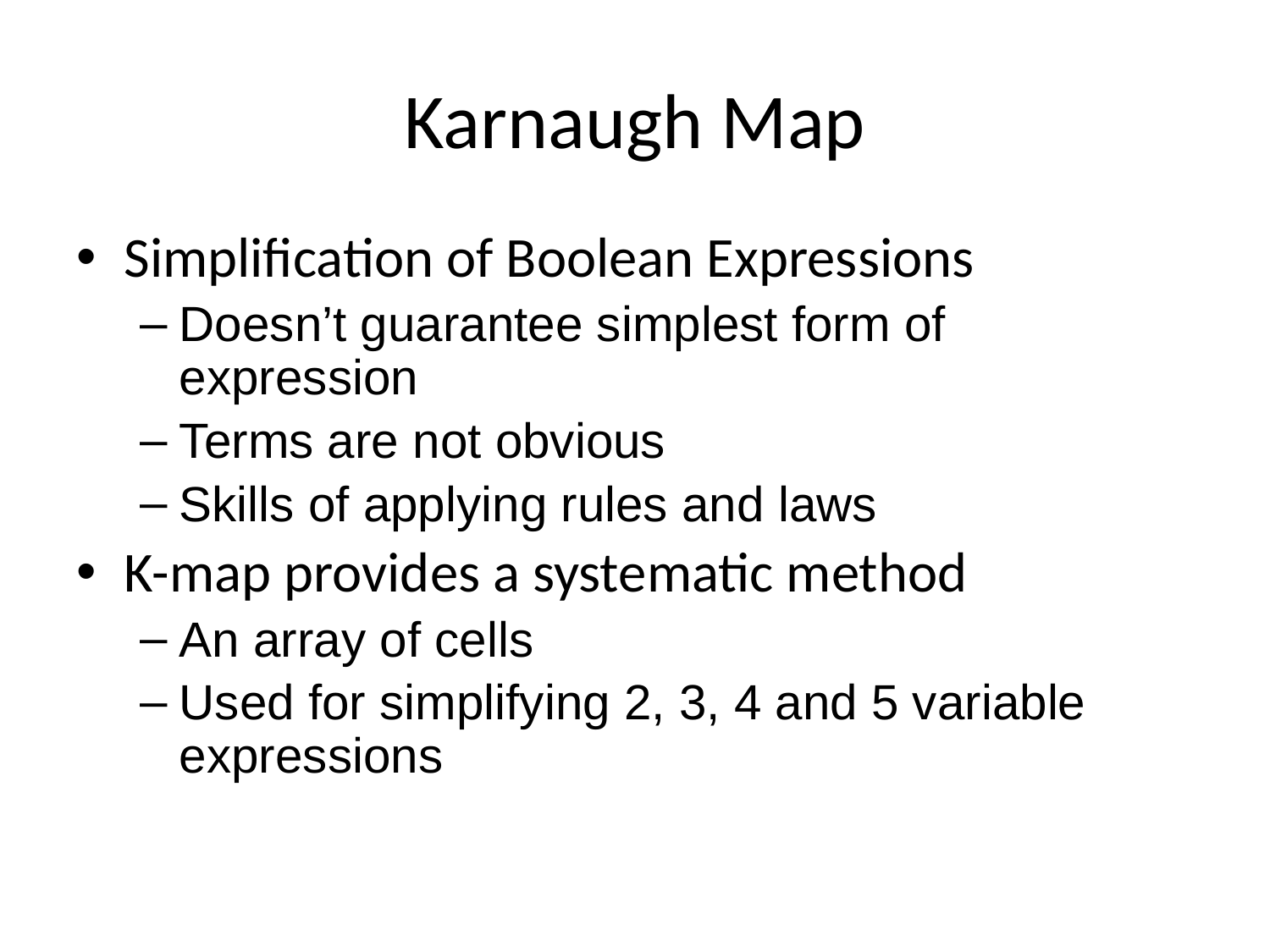

# Karnaugh Map
Simplification of Boolean Expressions
Doesn’t guarantee simplest form of expression
Terms are not obvious
Skills of applying rules and laws
K-map provides a systematic method
An array of cells
Used for simplifying 2, 3, 4 and 5 variable expressions